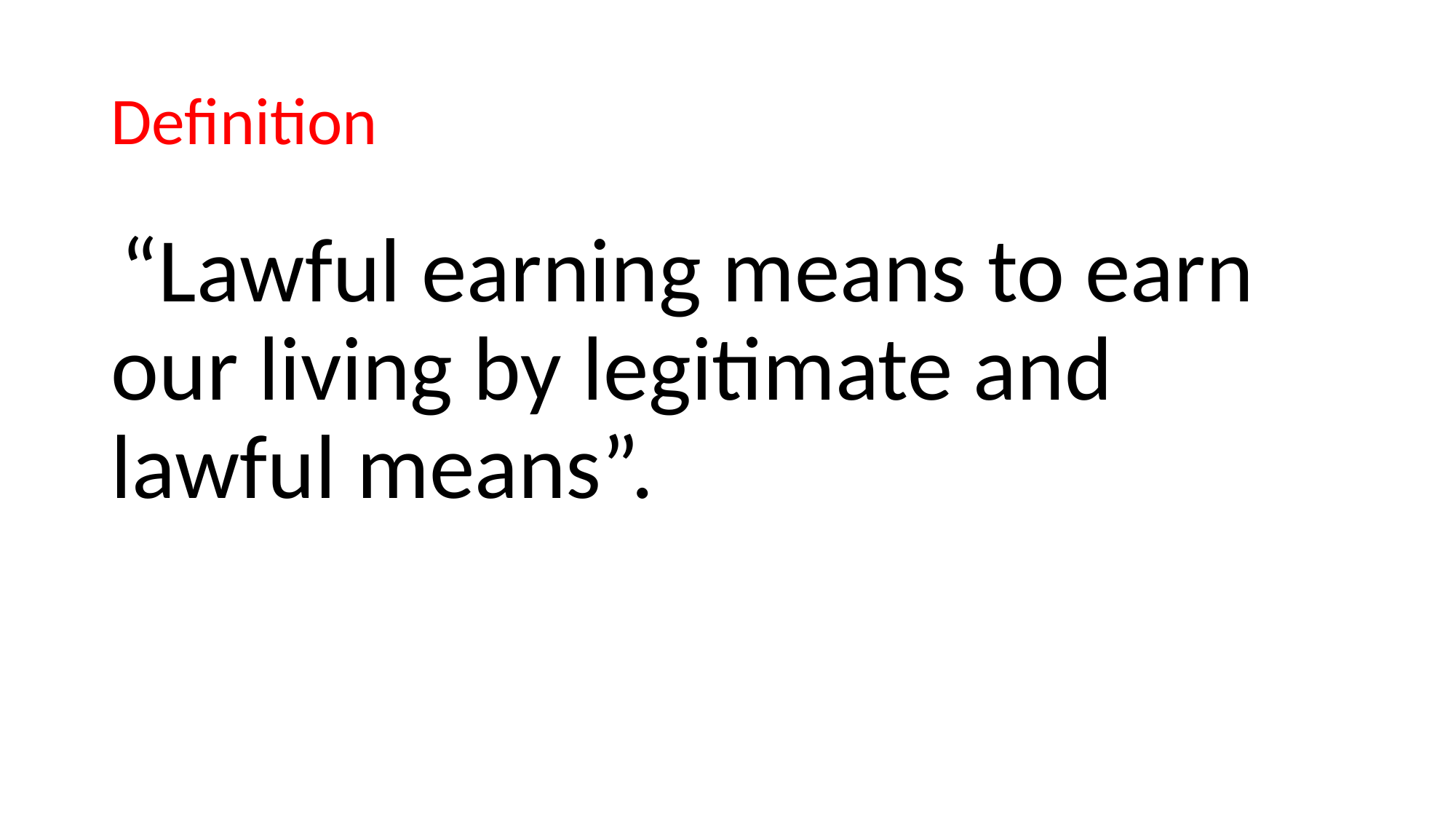

# Definition
 “Lawful earning means to earn our living by legitimate and lawful means”.